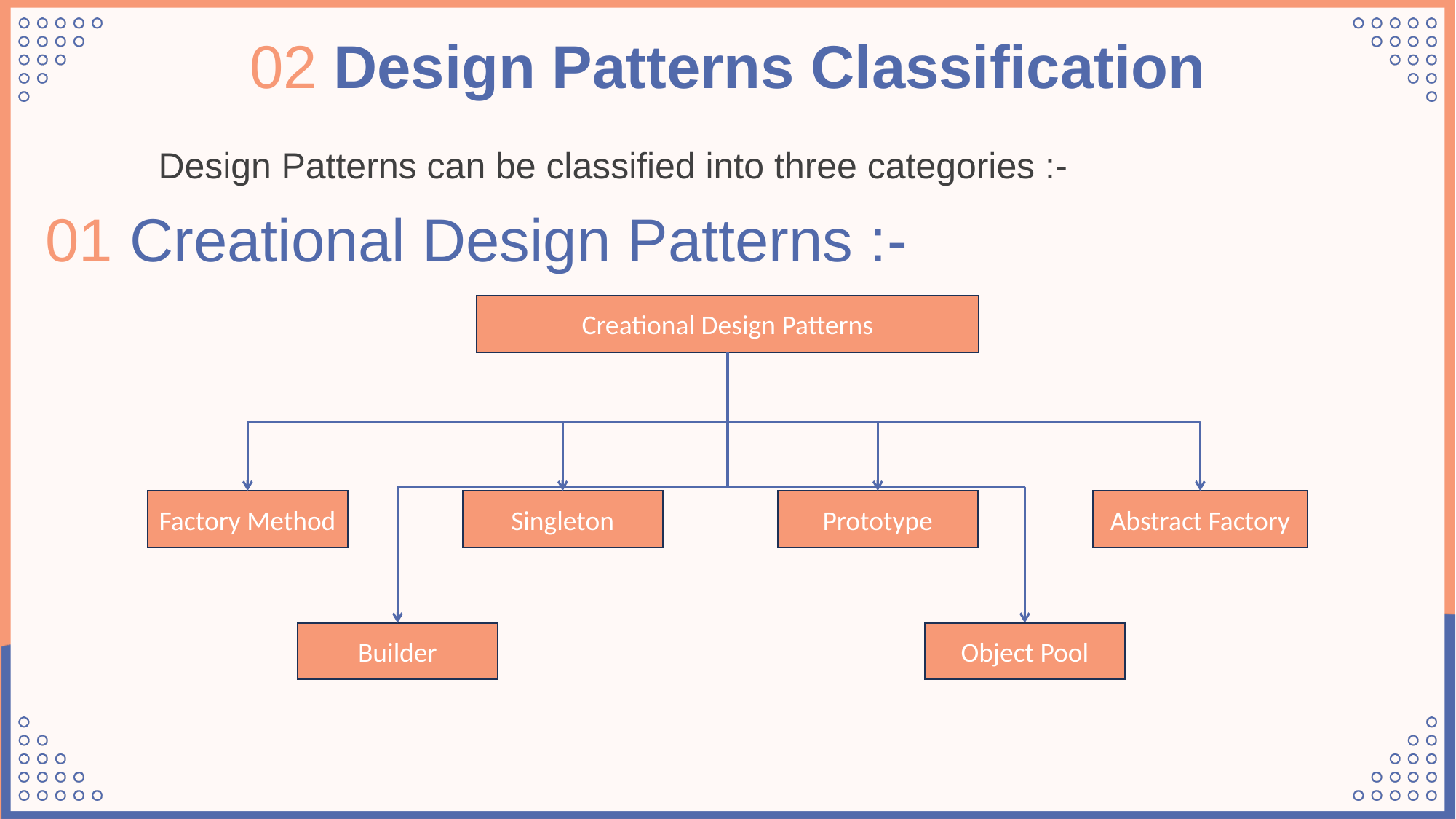

02 Design Patterns Classification

Design Patterns can be classified into three categories :-
01 Creational Design Patterns :-
Creational Design Patterns
Factory Method
Singleton
Prototype
Abstract Factory
Builder
Object Pool